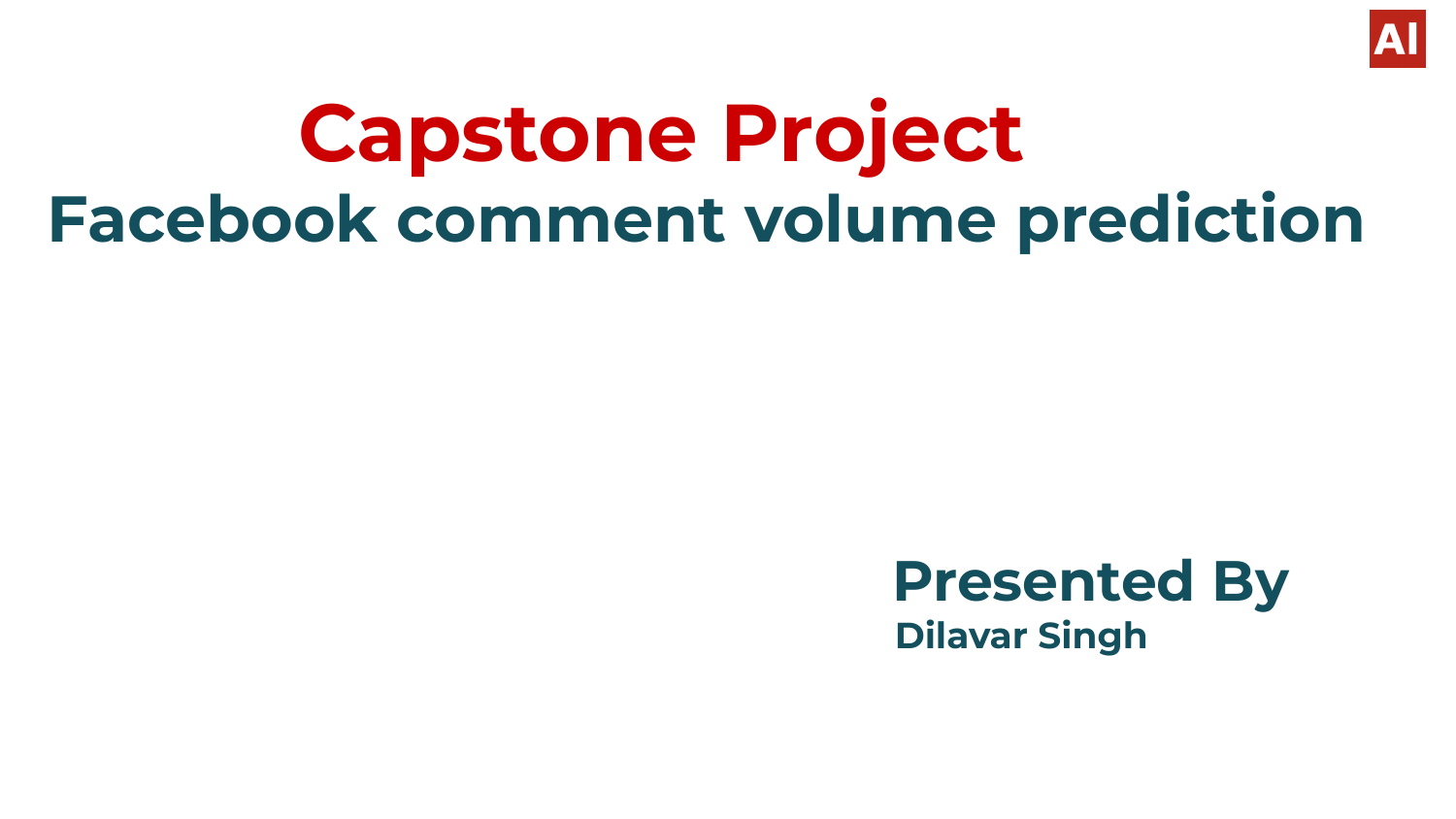

Capstone Project
Facebook comment volume prediction
# Presented By Dilavar Singh